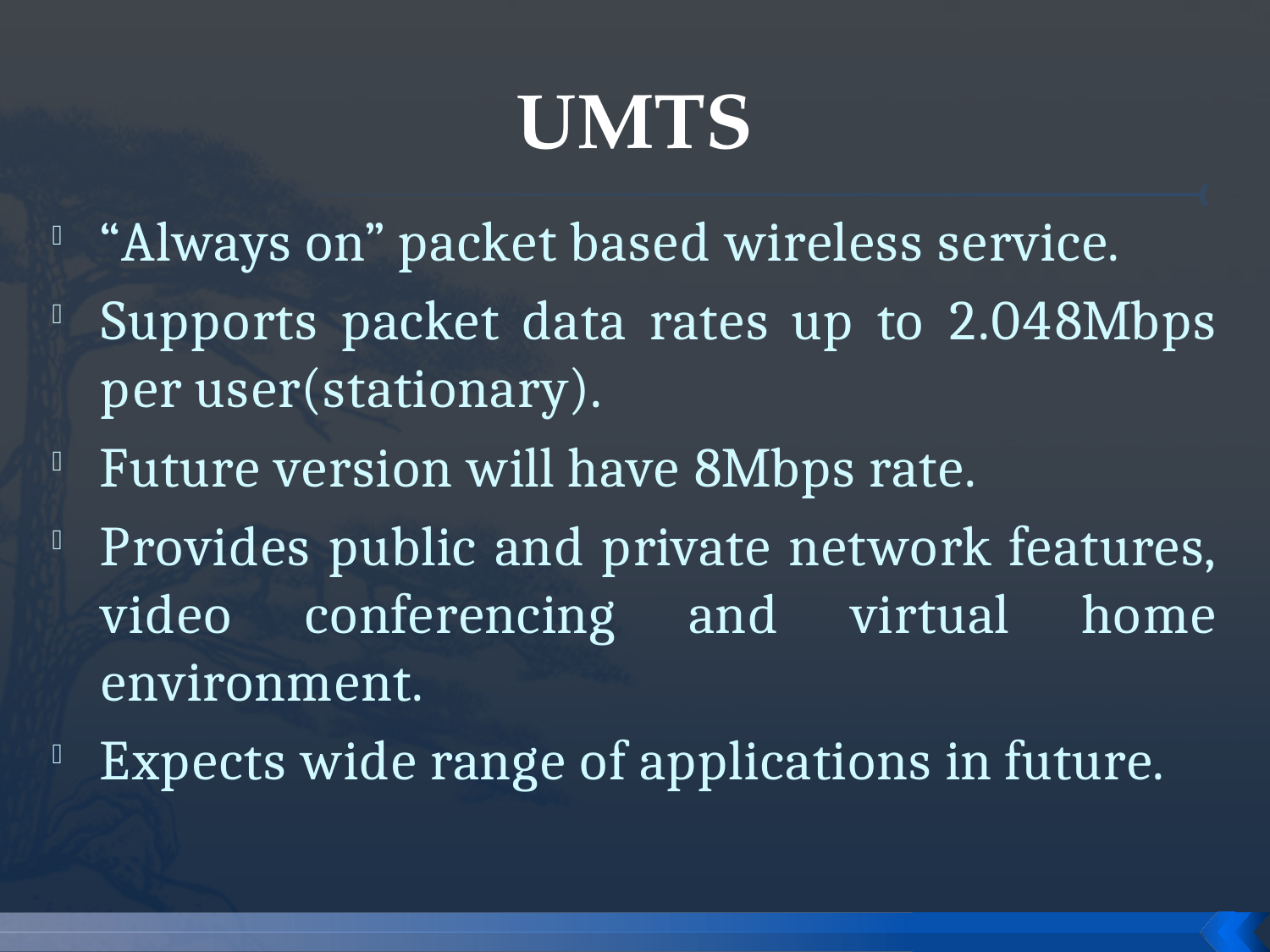

# UMTS
“Always on” packet based wireless service.
Supports packet data rates up to 2.048Mbps per user(stationary).
Future version will have 8Mbps rate.
Provides public and private network features, video conferencing and virtual home environment.
Expects wide range of applications in future.